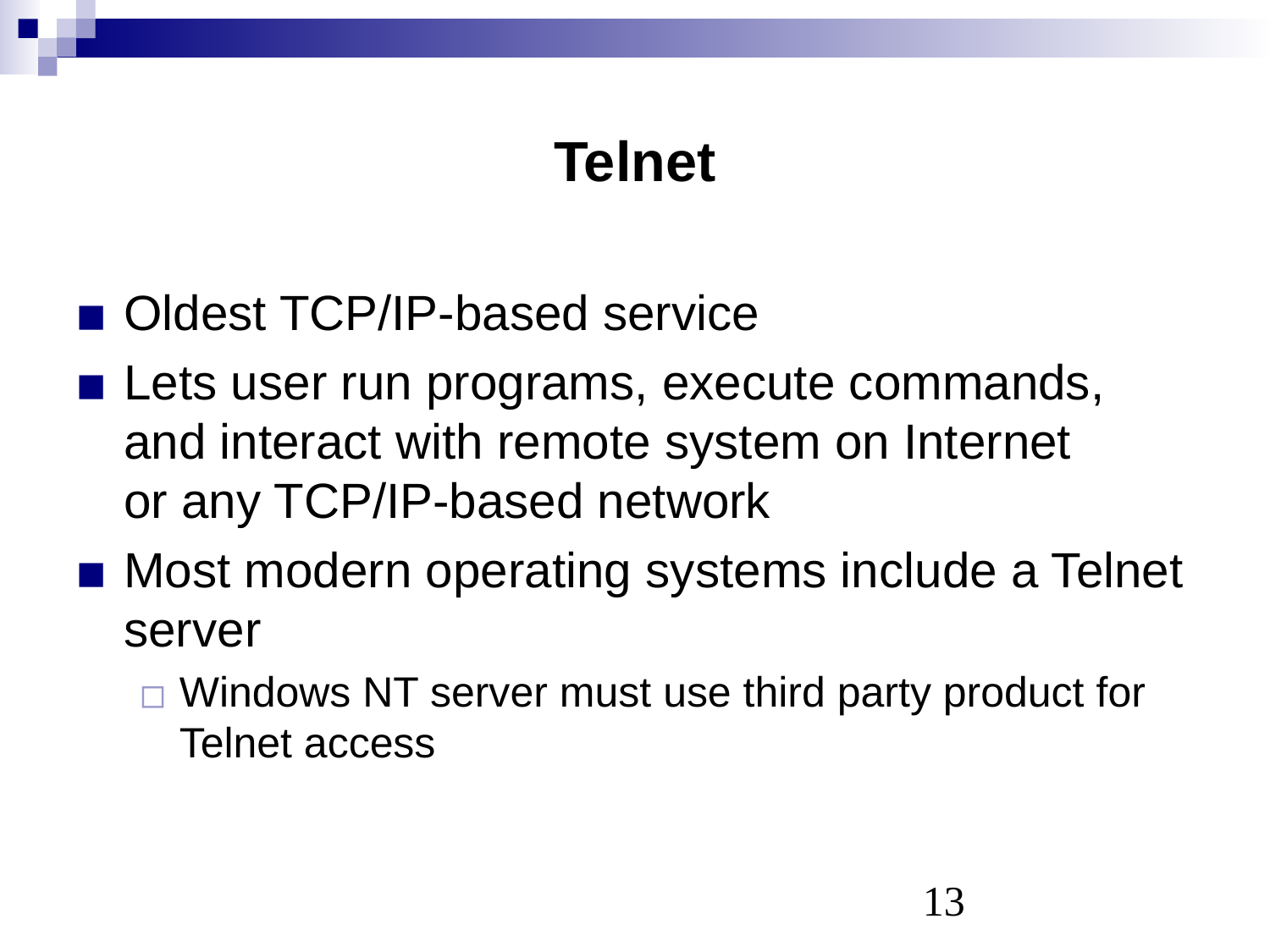

# Telnet
Oldest TCP/IP-based service
Lets user run programs, execute commands, and interact with remote system on Internet
or any TCP/IP-based network
Most modern operating systems include a Telnet server
Windows NT server must use third party product for Telnet access
13